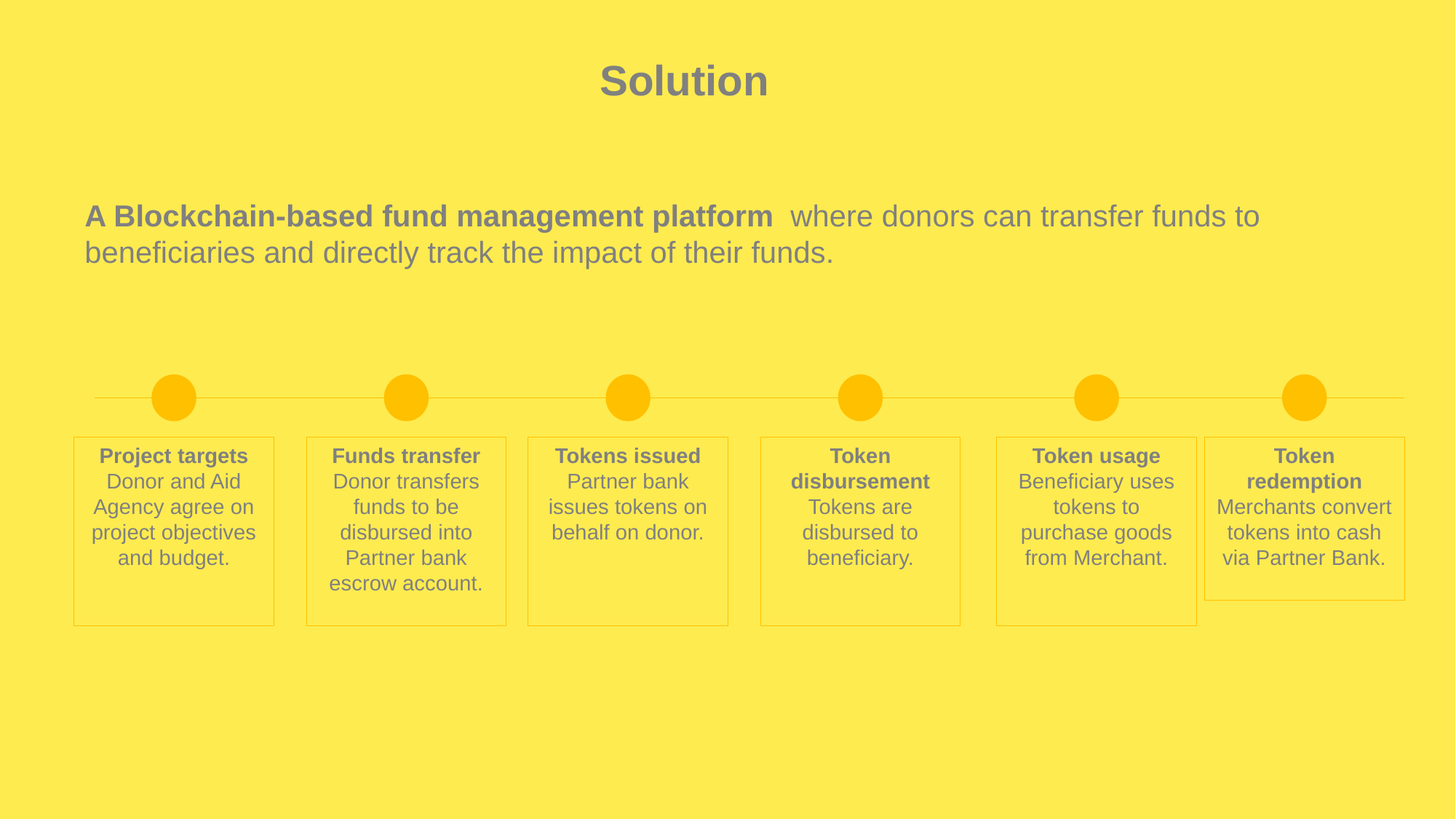

Solution
A Blockchain-based fund management platform  where donors can transfer funds to beneficiaries and directly track the impact of their funds.

Project targets
Donor and Aid Agency agree on project objectives and budget.

Funds transfer
Donor transfers funds to be disbursed into Partner bank escrow account.

Tokens issued
Partner bank issues tokens on behalf on donor.

Token disbursement
Tokens are disbursed to beneficiary.

Token usage
Beneficiary uses tokens to purchase goods from Merchant.

Token redemption
Merchants convert tokens into cash via Partner Bank.